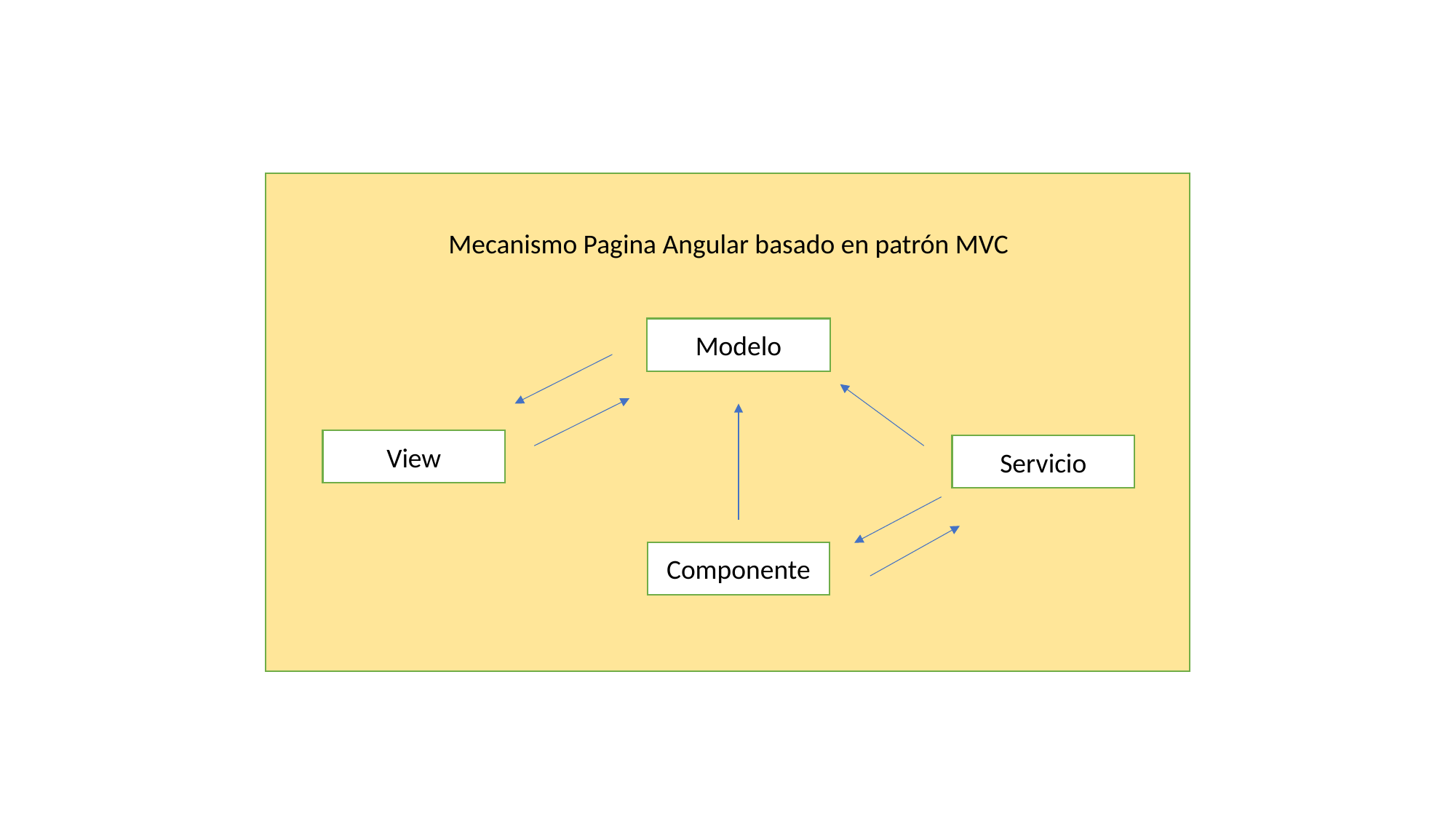

Mecanismo Pagina Angular basado en patrón MVC
Modelo
View
Servicio
Componente